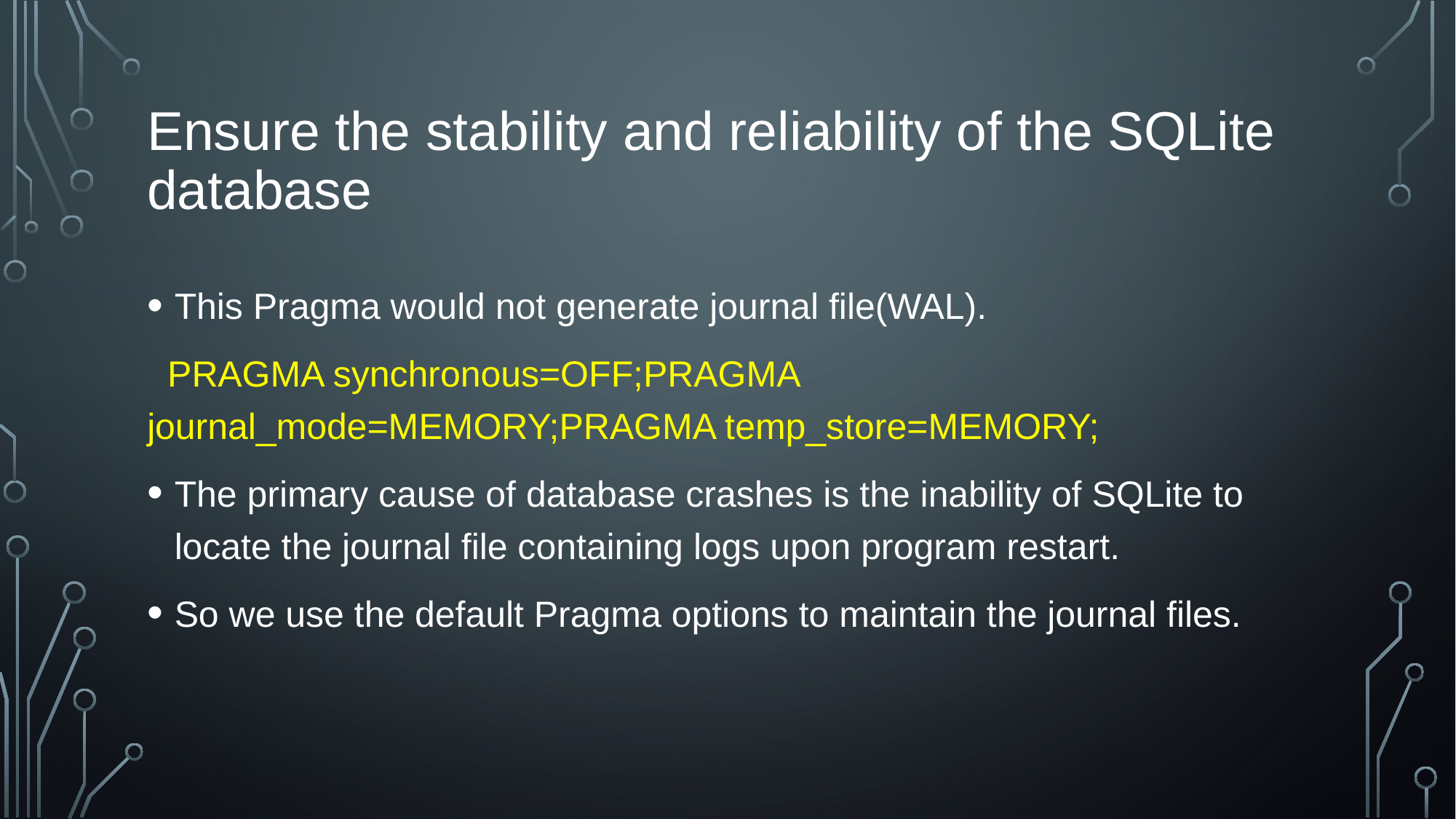

# Ensure the stability and reliability of the SQLite database
This Pragma would not generate journal file(WAL).
  PRAGMA synchronous=OFF;PRAGMA journal_mode=MEMORY;PRAGMA temp_store=MEMORY;
The primary cause of database crashes is the inability of SQLite to locate the journal file containing logs upon program restart.
So we use the default Pragma options to maintain the journal files.